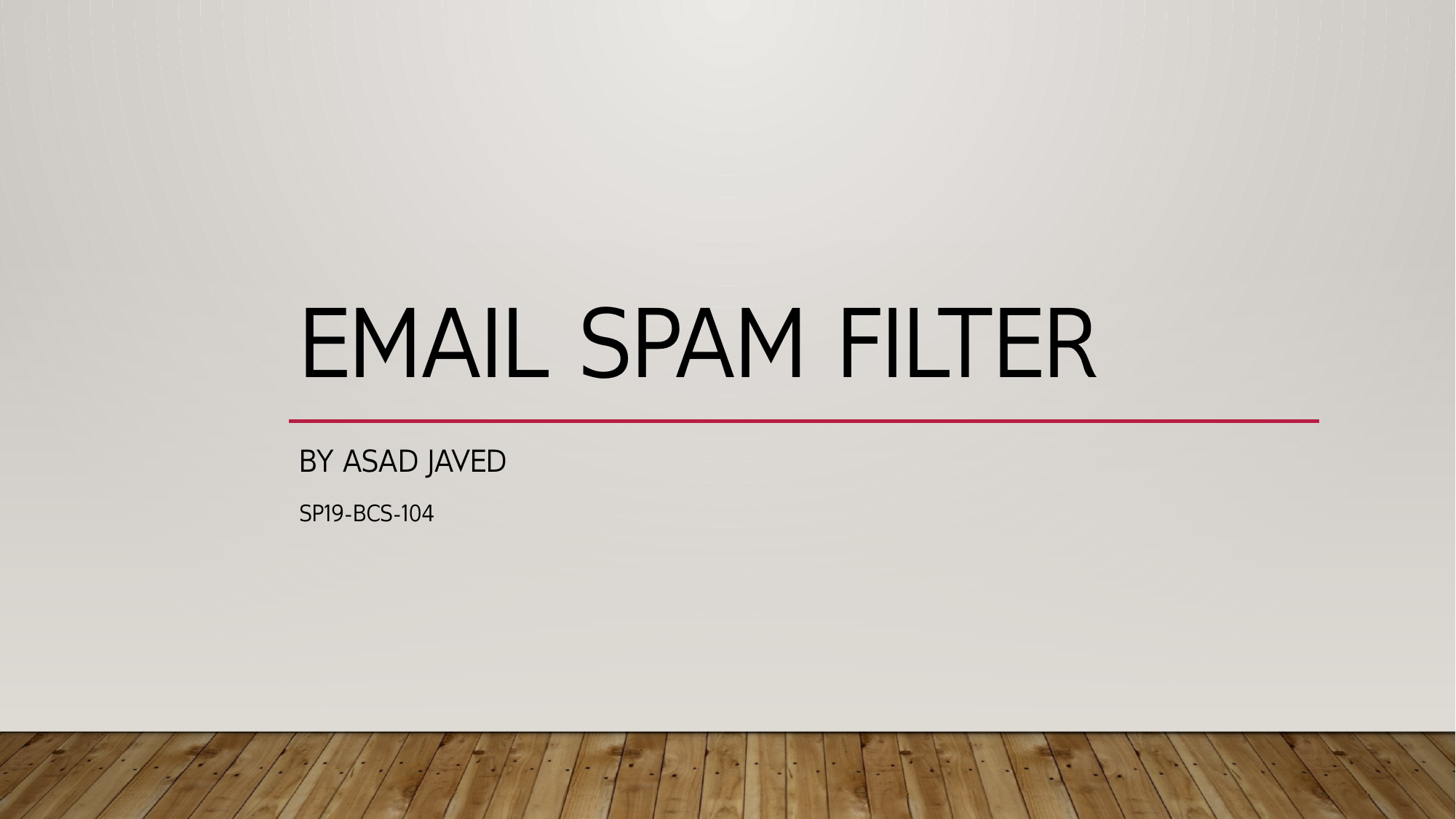

# Email spam filter
By Asad Javed
SP19-BCS-104